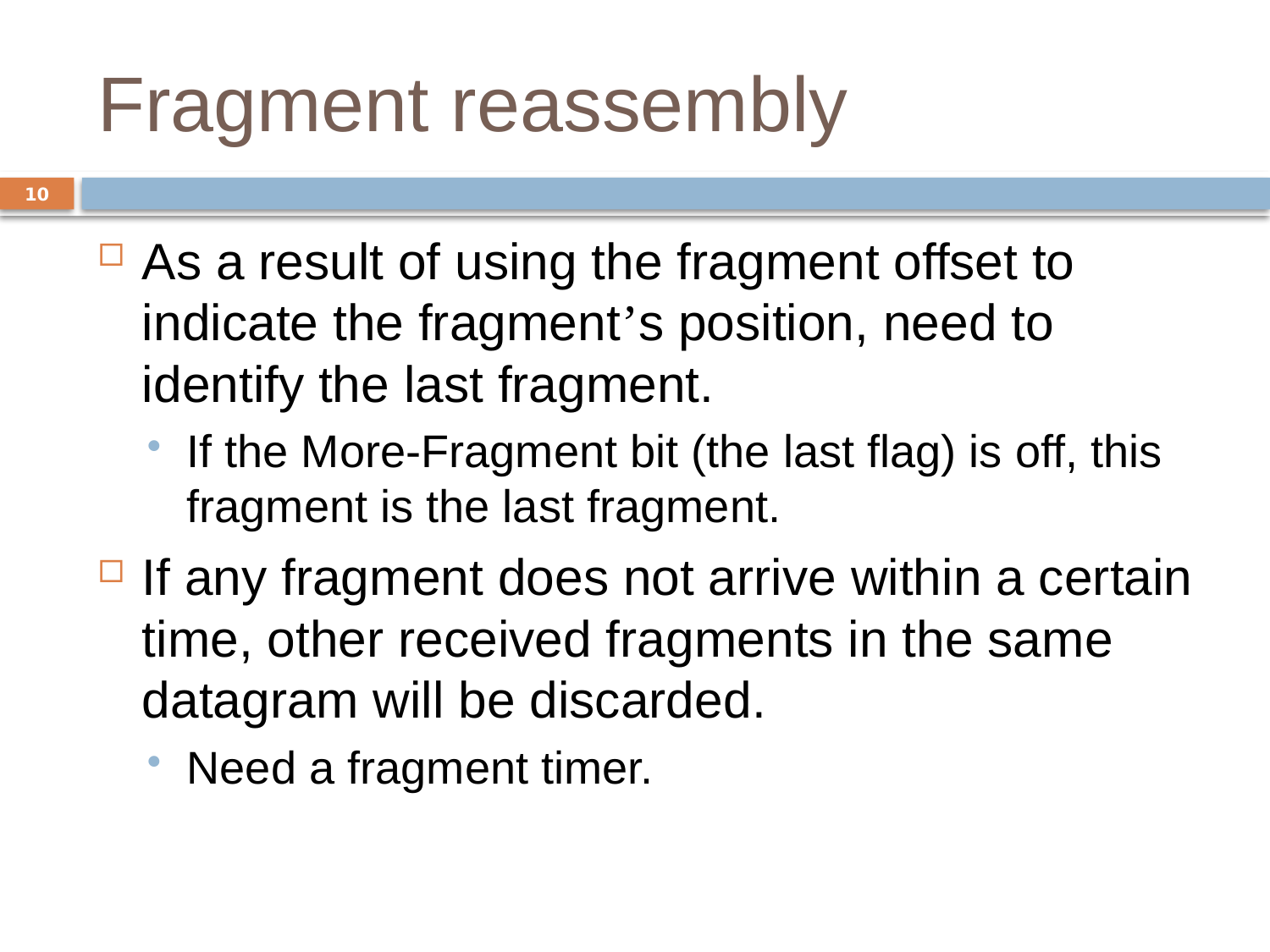

# Fragment reassembly
10
As a result of using the fragment offset to indicate the fragment’s position, need to identify the last fragment.
If the More-Fragment bit (the last flag) is off, this fragment is the last fragment.
If any fragment does not arrive within a certain time, other received fragments in the same datagram will be discarded.
Need a fragment timer.